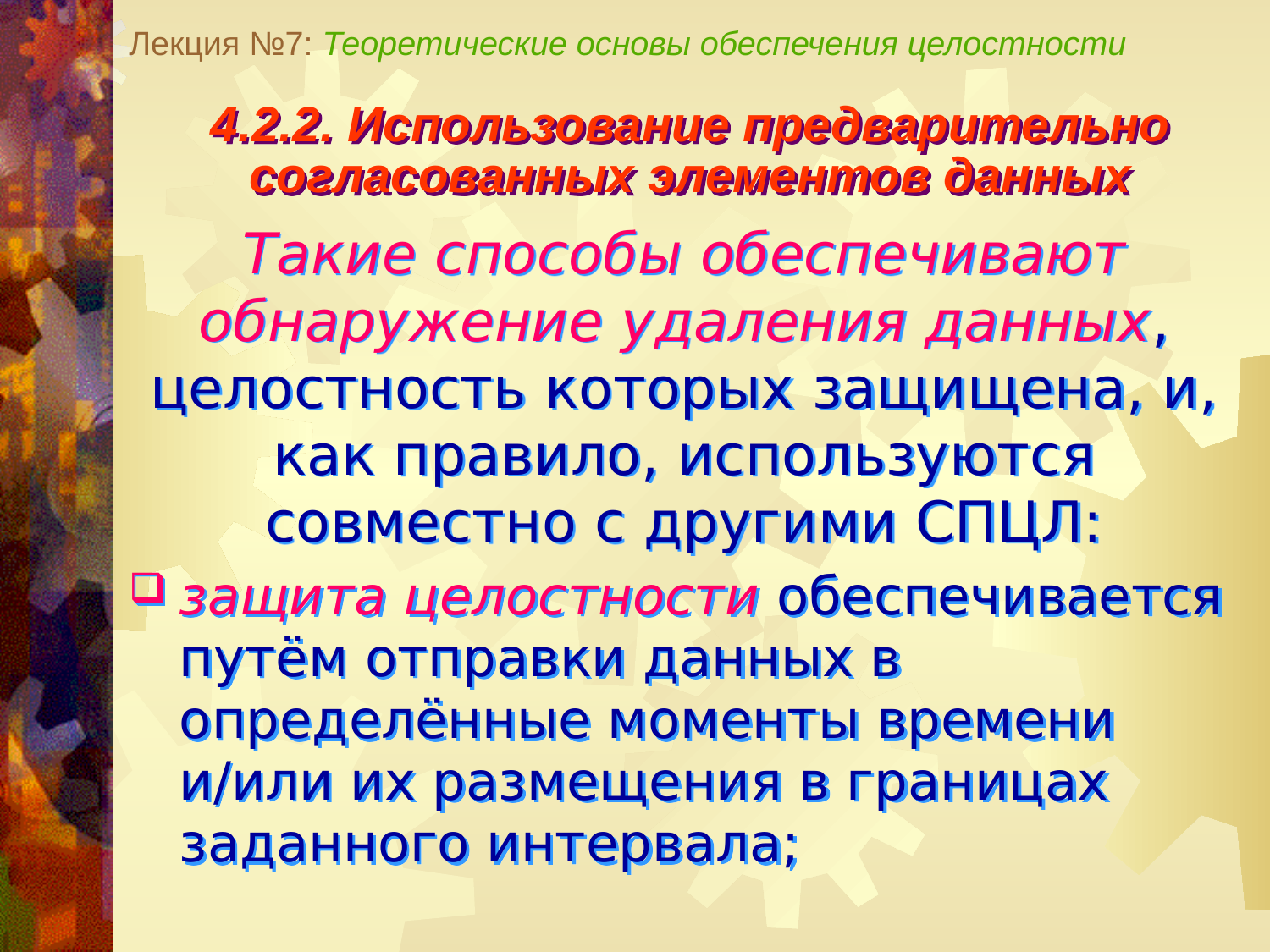

Лекция №7: Теоретические основы обеспечения целостности
4.2.2. Использование предварительно согласованных элементов данных
Такие способы обеспечивают обнаружение удаления данных, целостность которых защищена, и, как правило, используются совместно с другими СПЦЛ:
защита целостности обеспечивается путём отправки данных в определённые моменты времени и/или их размещения в границах заданного интервала;